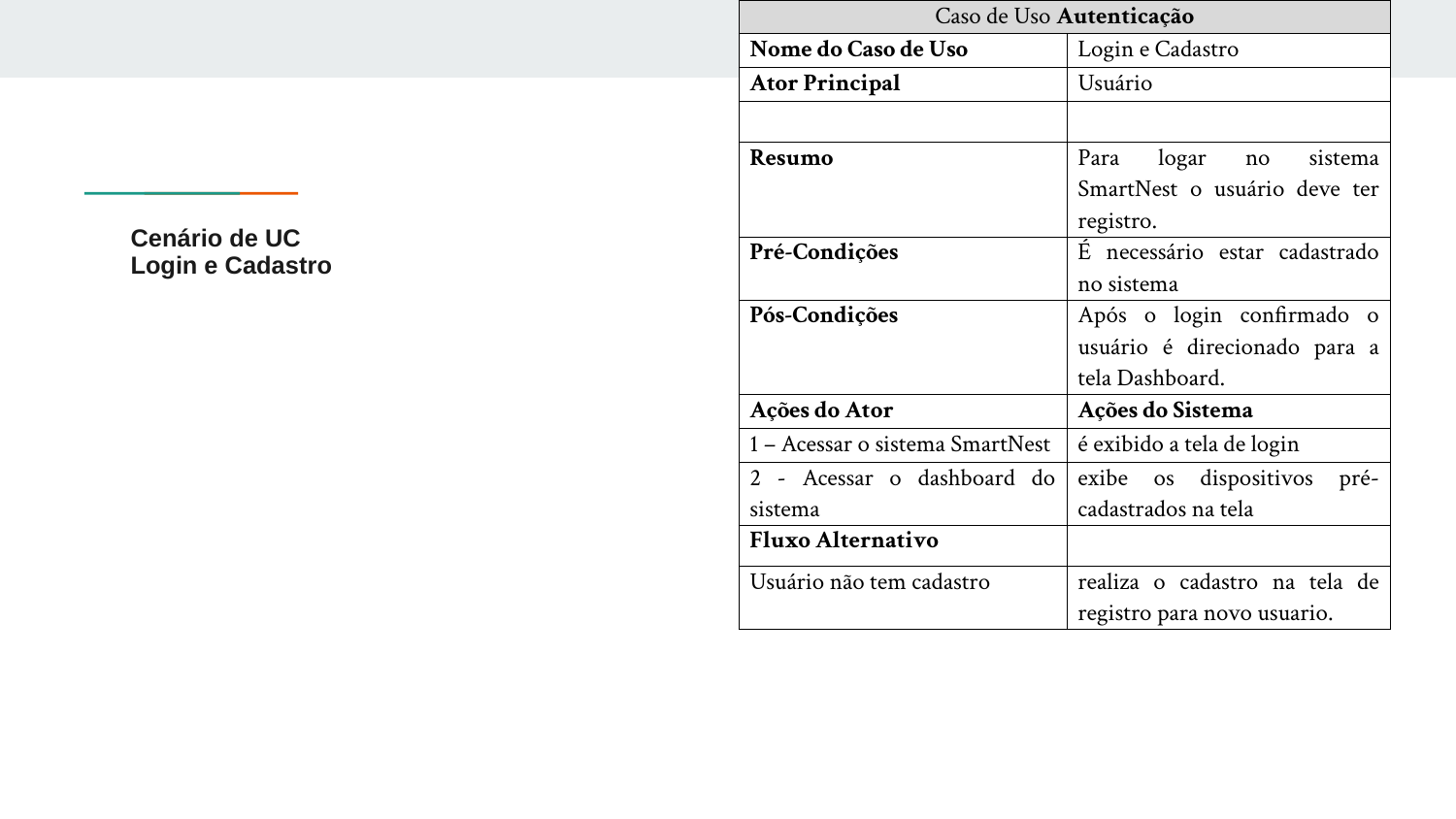

| Caso de Uso Autenticação |  |
| --- | --- |
| Nome do Caso de Uso | Login e Cadastro |
| Ator Principal | Usuário |
|  |  |
| Resumo | Para logar no sistema SmartNest o usuário deve ter registro. |
| Pré-Condições | É necessário estar cadastrado no sistema |
| Pós-Condições | Após o login confirmado o usuário é direcionado para a tela Dashboard. |
| Ações do Ator | Ações do Sistema |
| 1 – Acessar o sistema SmartNest | é exibido a tela de login |
| 2 - Acessar o dashboard do sistema | exibe os dispositivos pré-cadastrados na tela |
| Fluxo Alternativo |  |
| Usuário não tem cadastro | realiza o cadastro na tela de registro para novo usuario. |
# Cenário de UC
Login e Cadastro